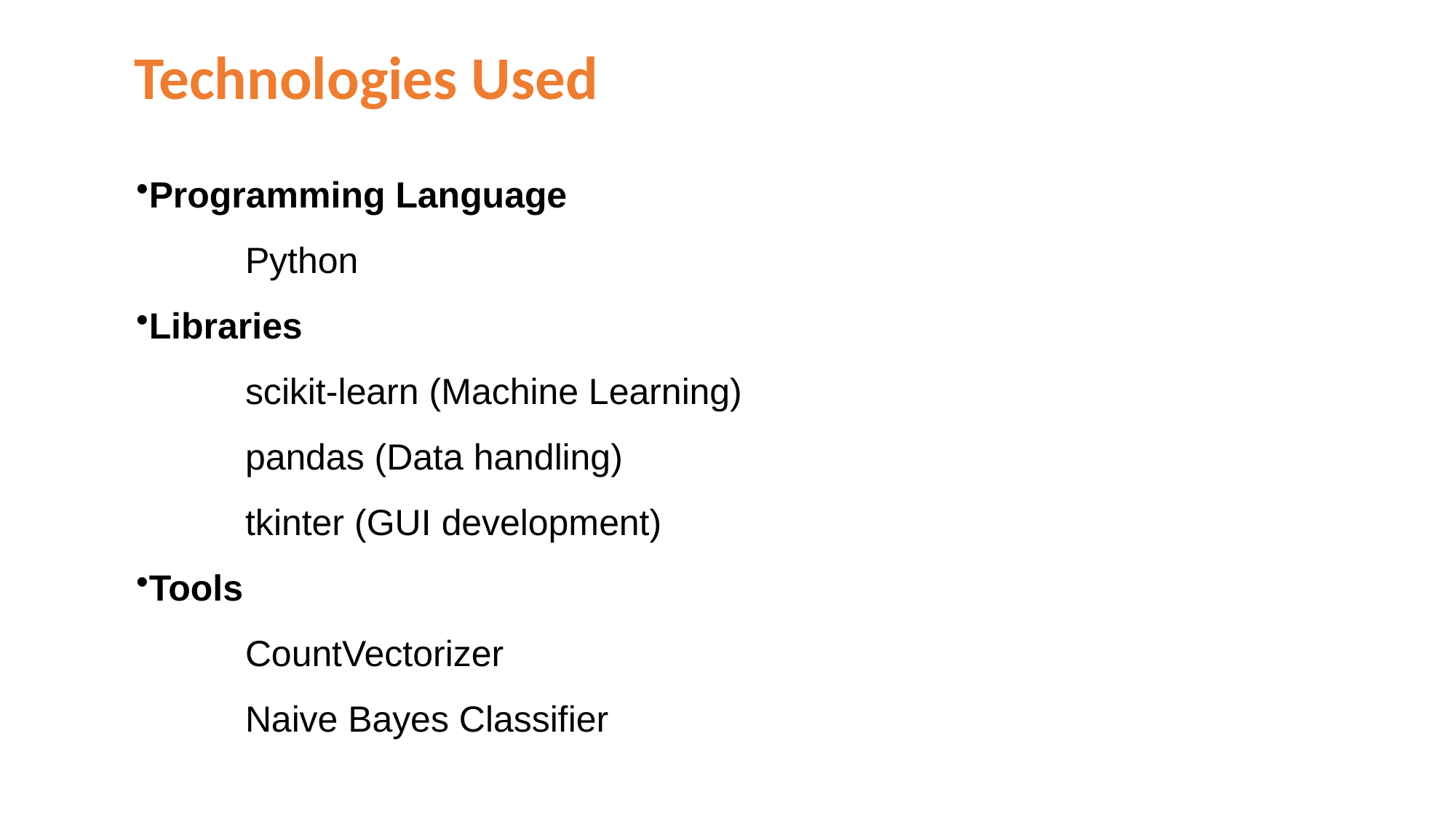

Technologies Used
Programming Language
	Python
Libraries
	scikit-learn (Machine Learning)
	pandas (Data handling)
	tkinter (GUI development)
Tools
	CountVectorizer
	Naive Bayes Classifier